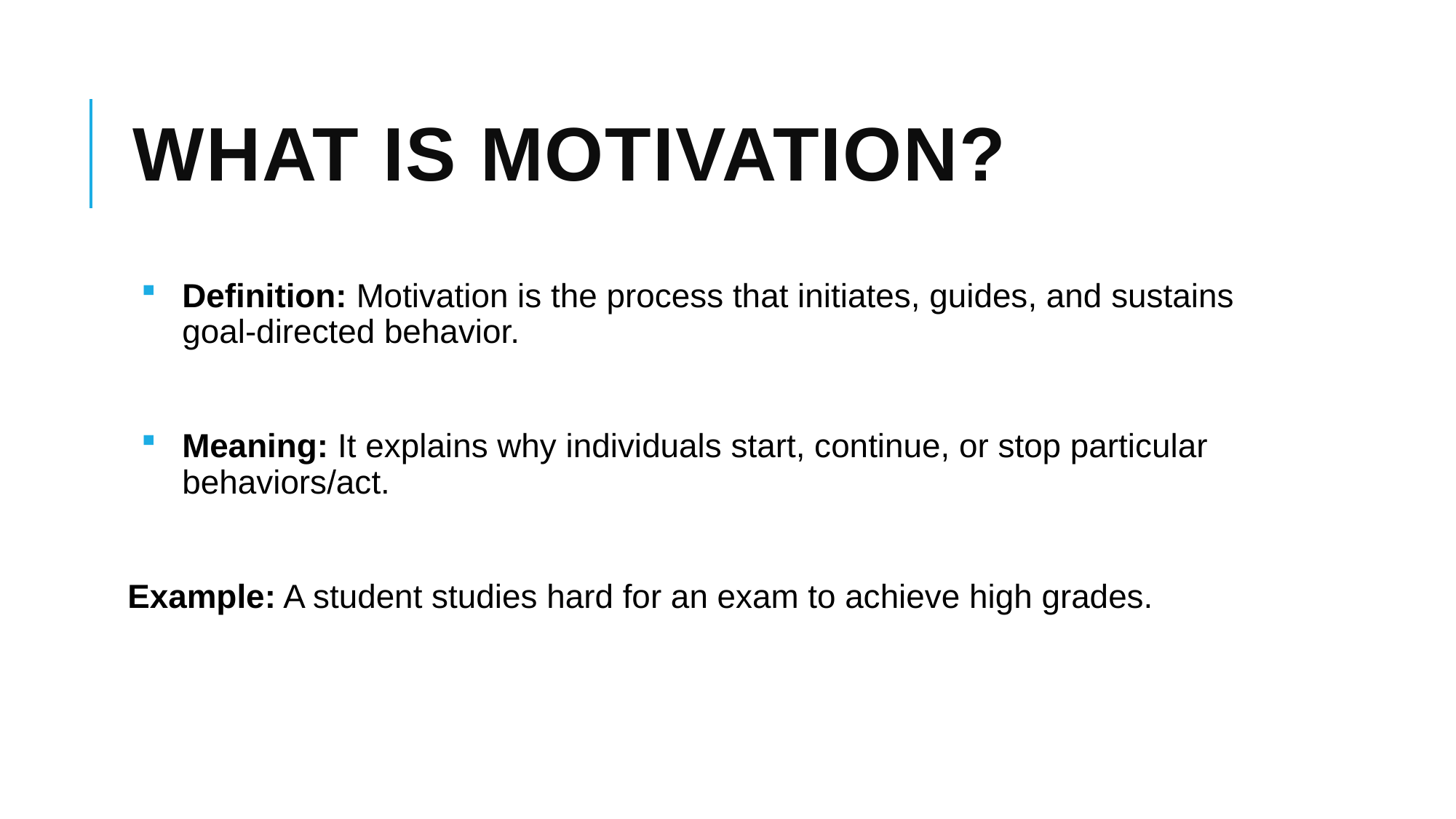

# What is Motivation?
Definition: Motivation is the process that initiates, guides, and sustains goal-directed behavior.

Meaning: It explains why individuals start, continue, or stop particular behaviors/act.

Example: A student studies hard for an exam to achieve high grades.